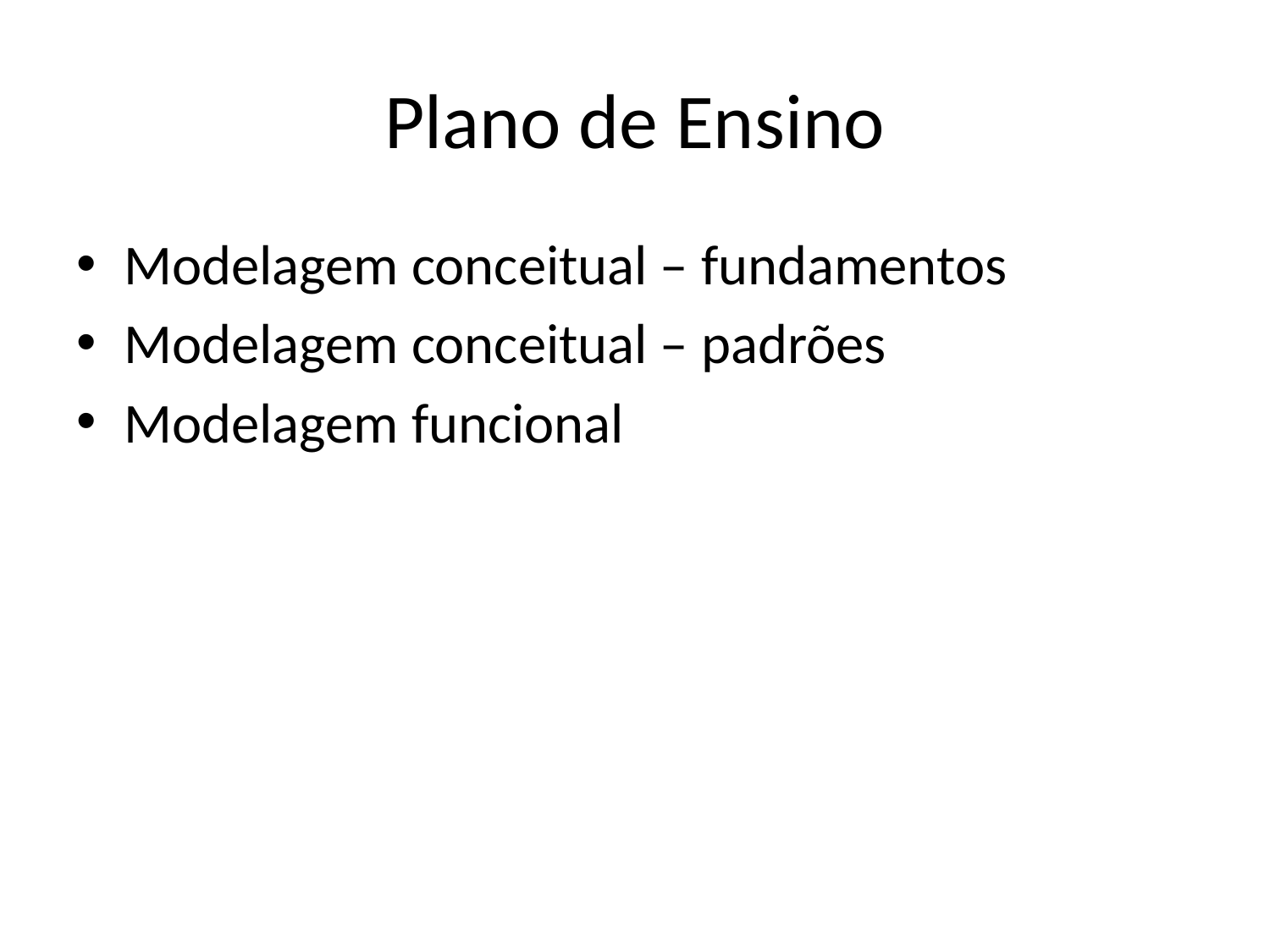

# Plano de Ensino
Modelagem conceitual – fundamentos
Modelagem conceitual – padrões
Modelagem funcional